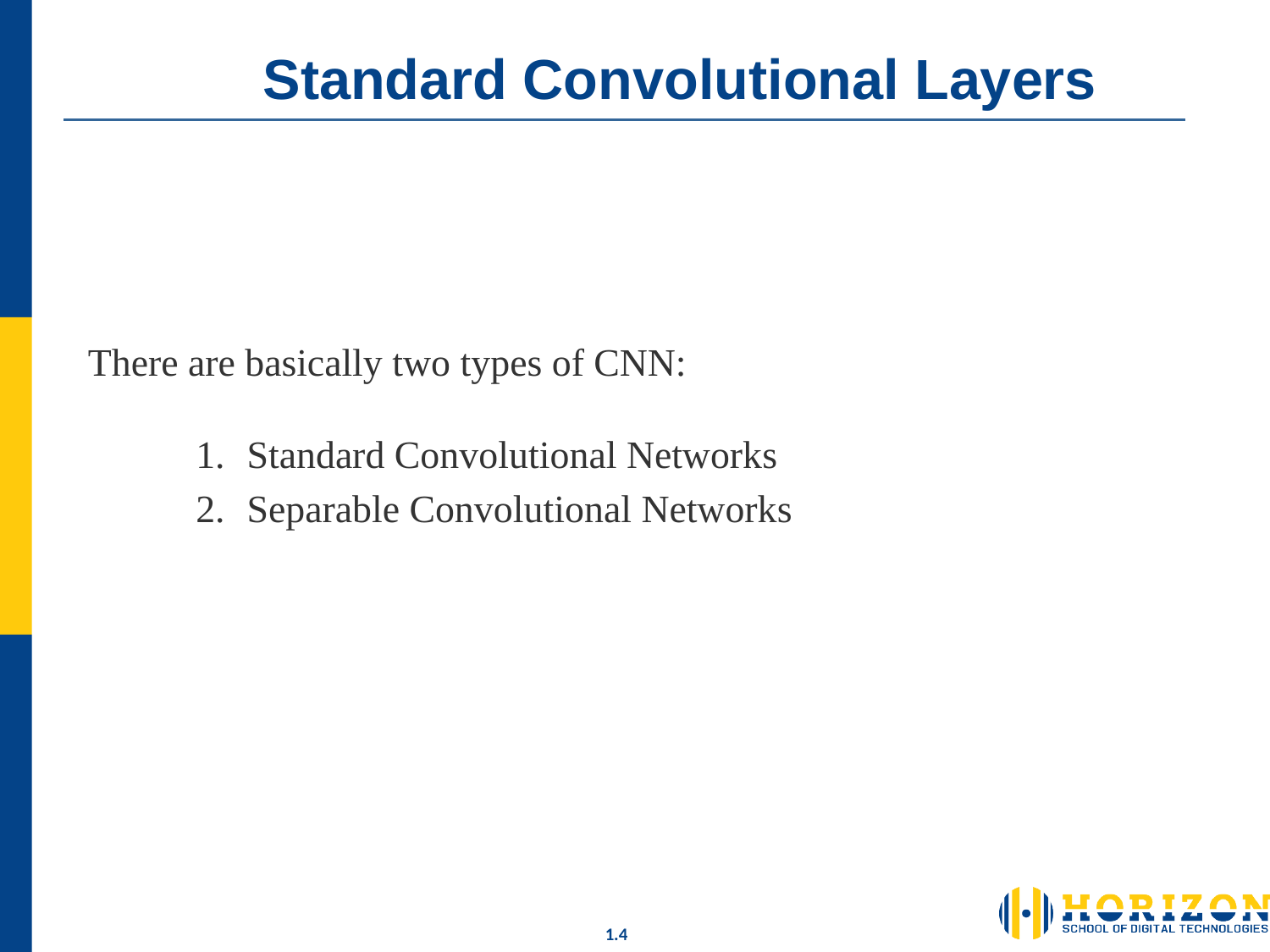

# Standard Convolutional Layers
There are basically two types of CNN:
Standard Convolutional Networks
Separable Convolutional Networks

1.4